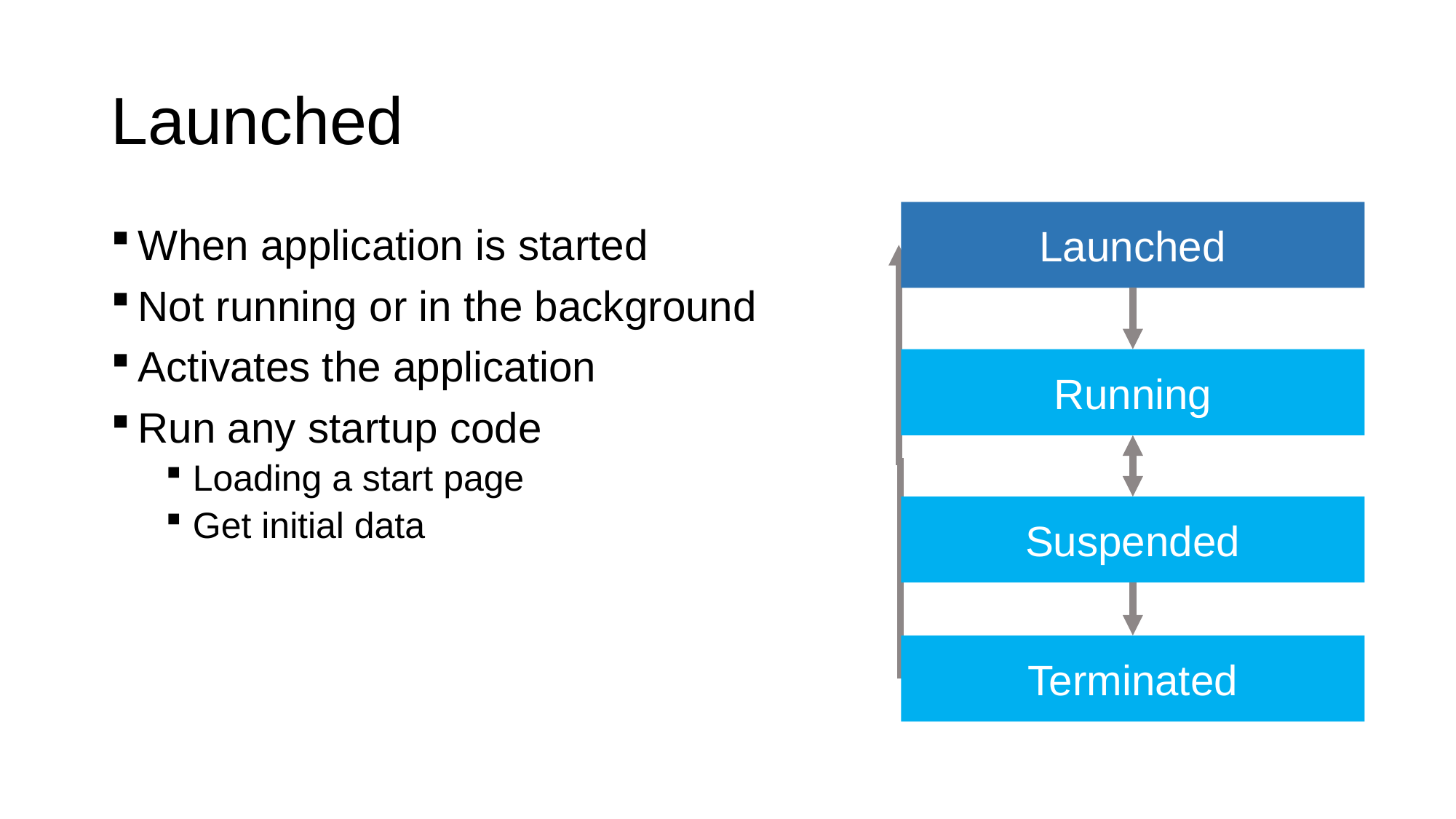

# Launched

Launched

Running

Suspended

Terminated
When application is started
Not running or in the background
Activates the application
Run any startup code
Loading a start page
Get initial data